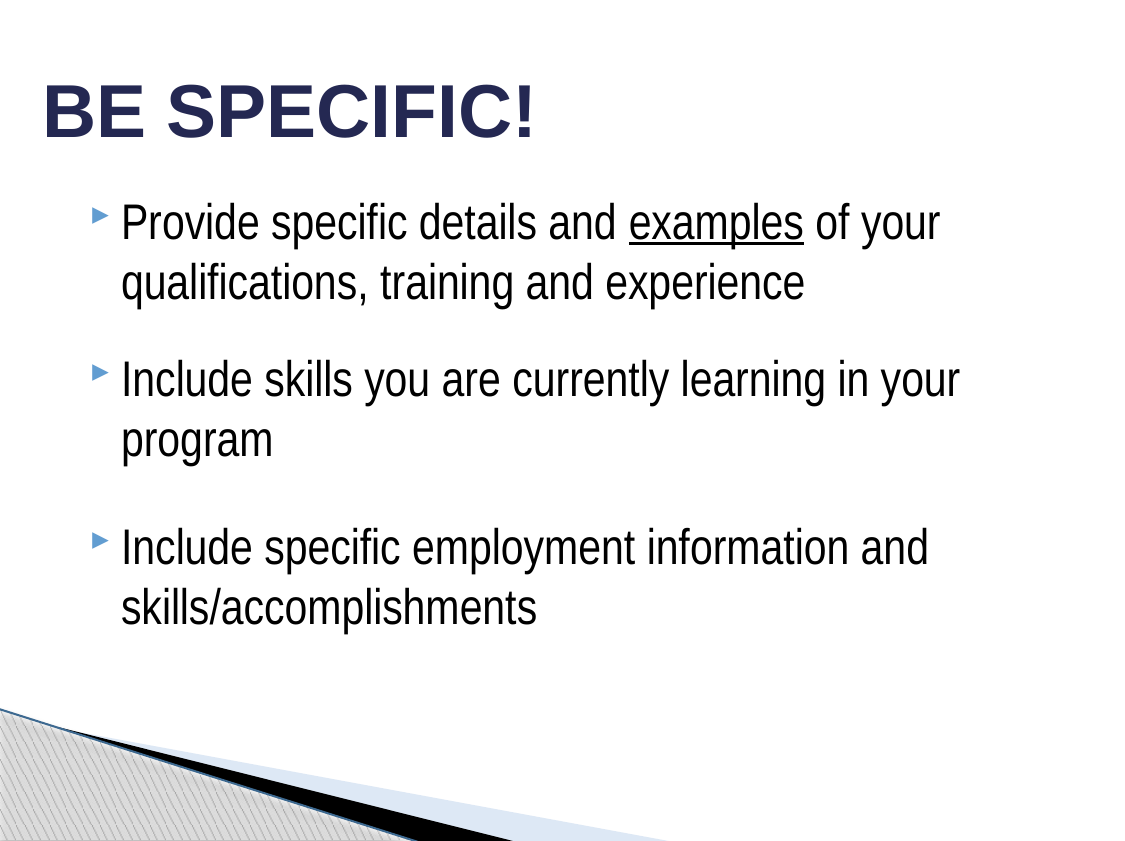

# BE SPECIFIC!
Provide specific details and examples of your qualifications, training and experience

Include skills you are currently learning in your program

Include specific employment information and skills/accomplishments